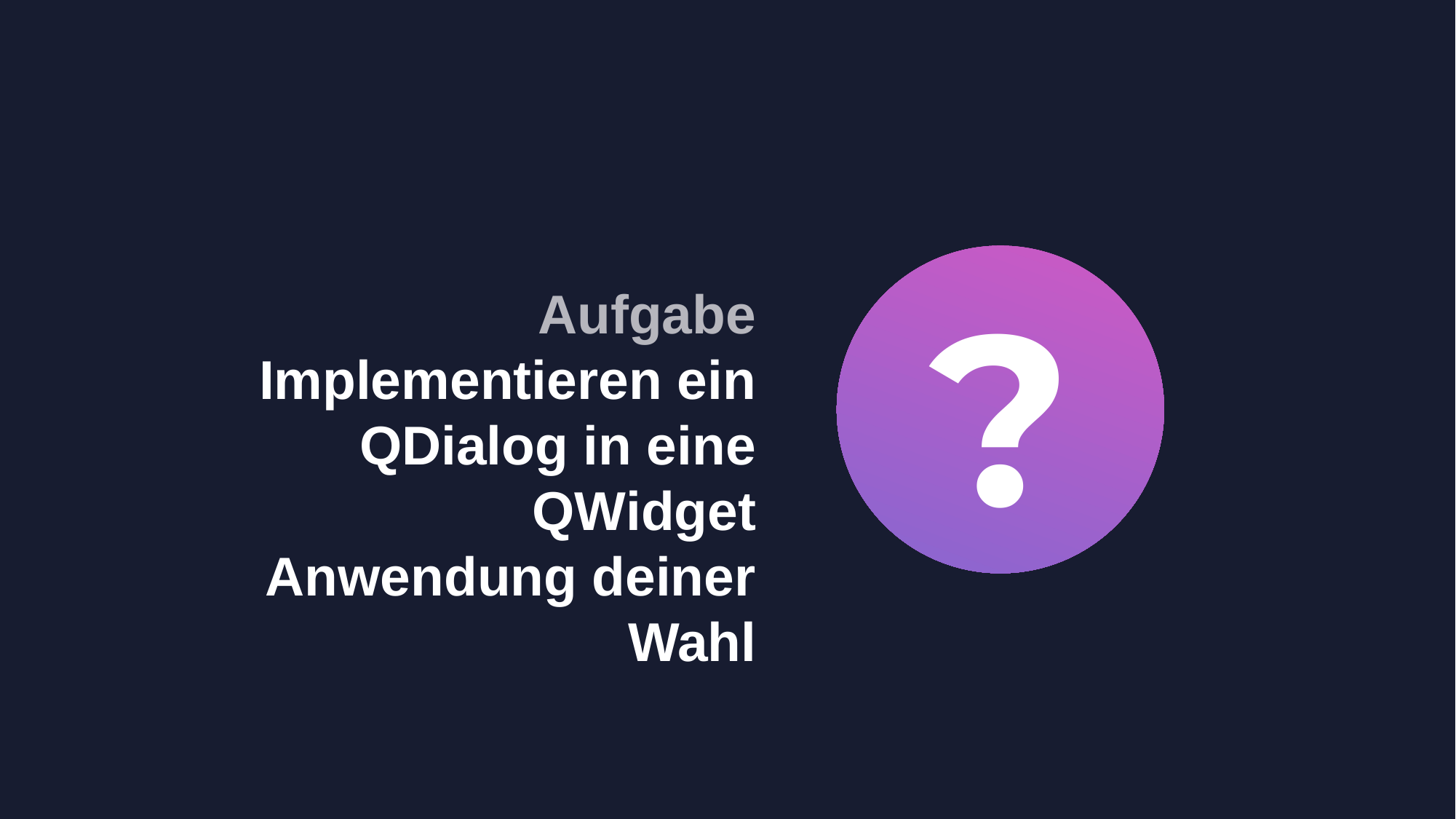

?
Aufgabe
Implementieren ein QDialog in eine QWidget Anwendung deiner Wahl